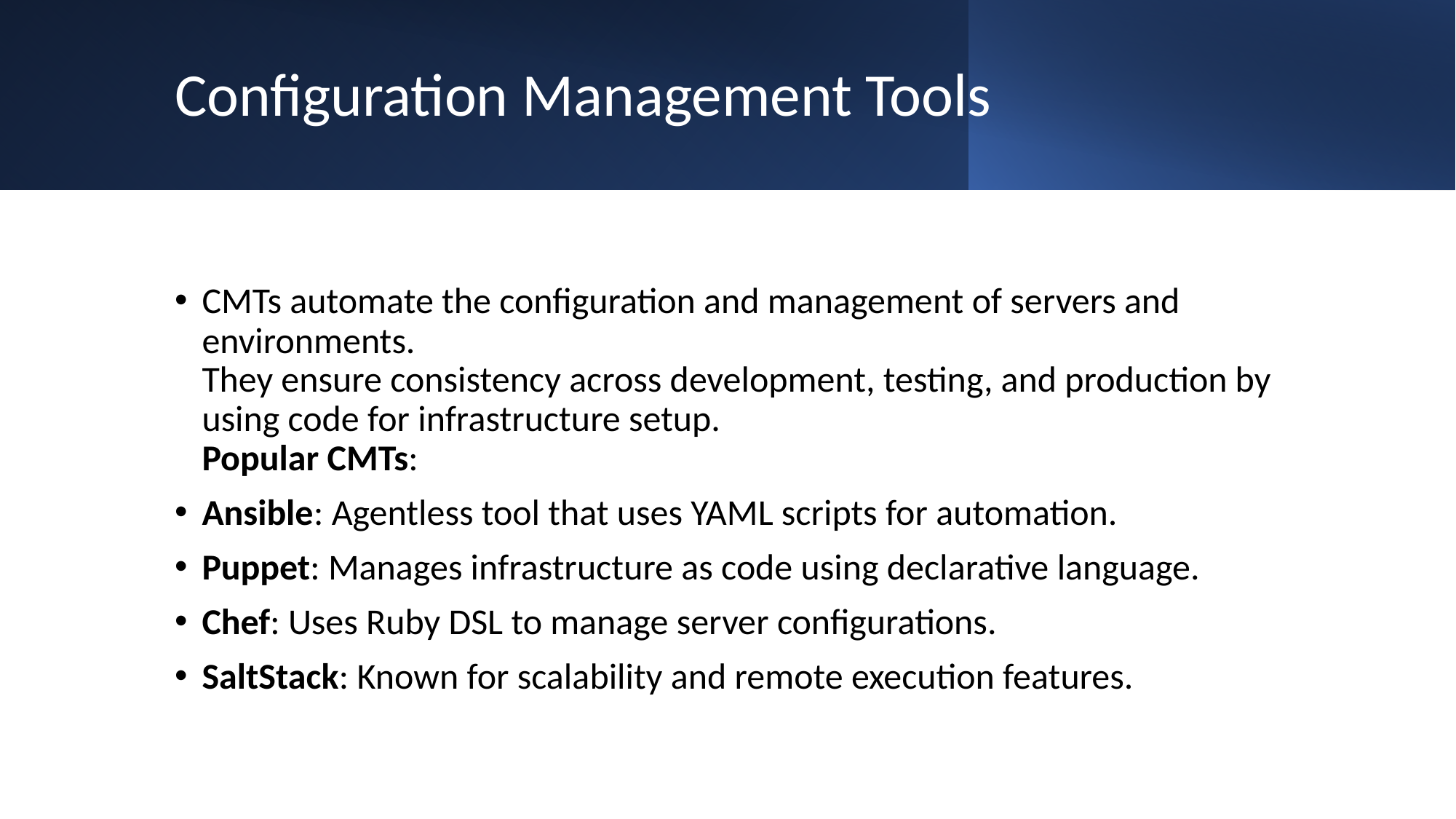

# Configuration Management Tools
CMTs automate the configuration and management of servers and environments.
They ensure consistency across development, testing, and production by using code for infrastructure setup.
Popular CMTs:
Ansible: Agentless tool that uses YAML scripts for automation.
Puppet: Manages infrastructure as code using declarative language.
Chef: Uses Ruby DSL to manage server configurations.
SaltStack: Known for scalability and remote execution features.